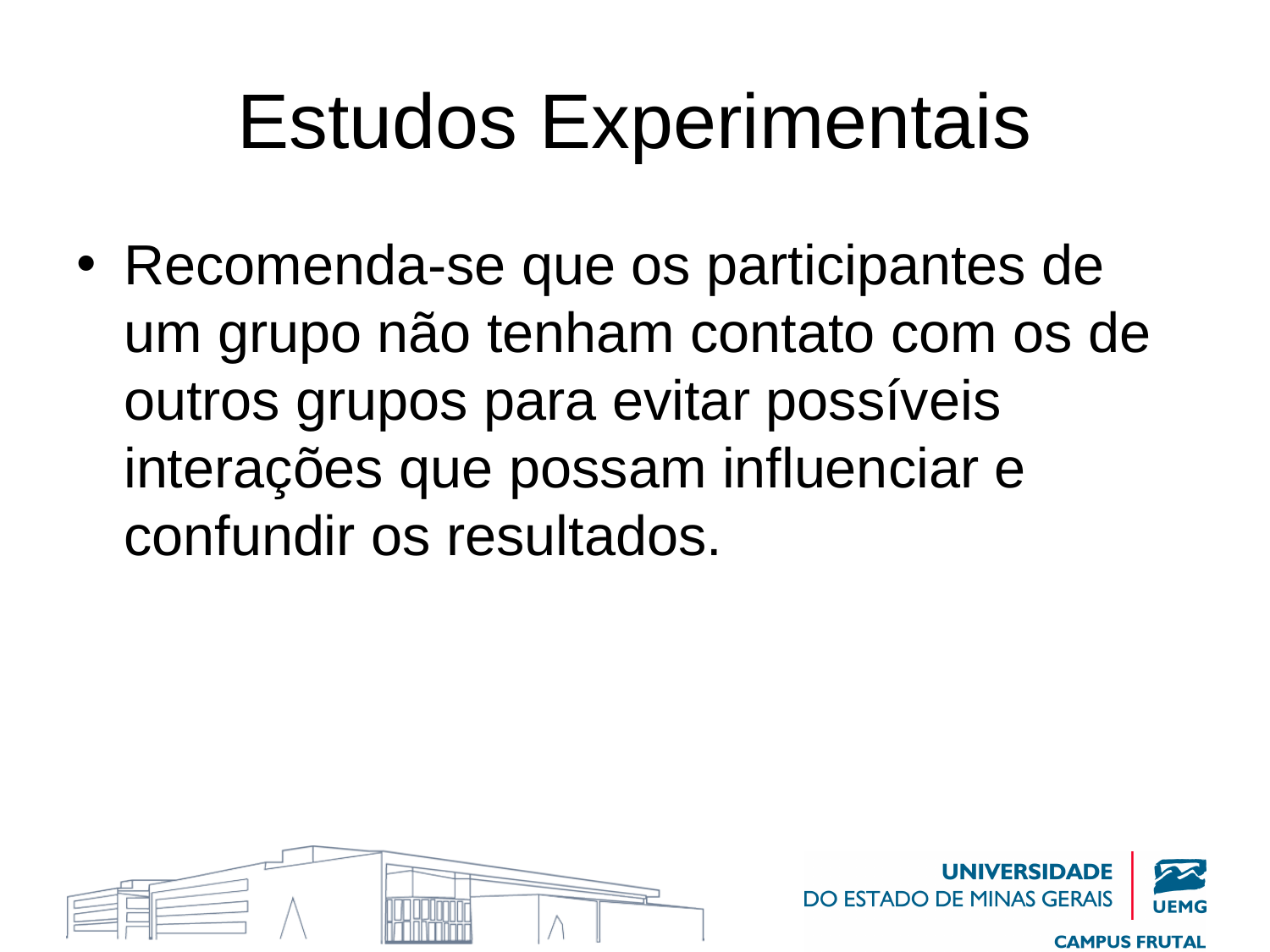

# Estudos Experimentais
Recomenda-se que os participantes de um grupo não tenham contato com os de outros grupos para evitar possíveis interações que possam influenciar e confundir os resultados.